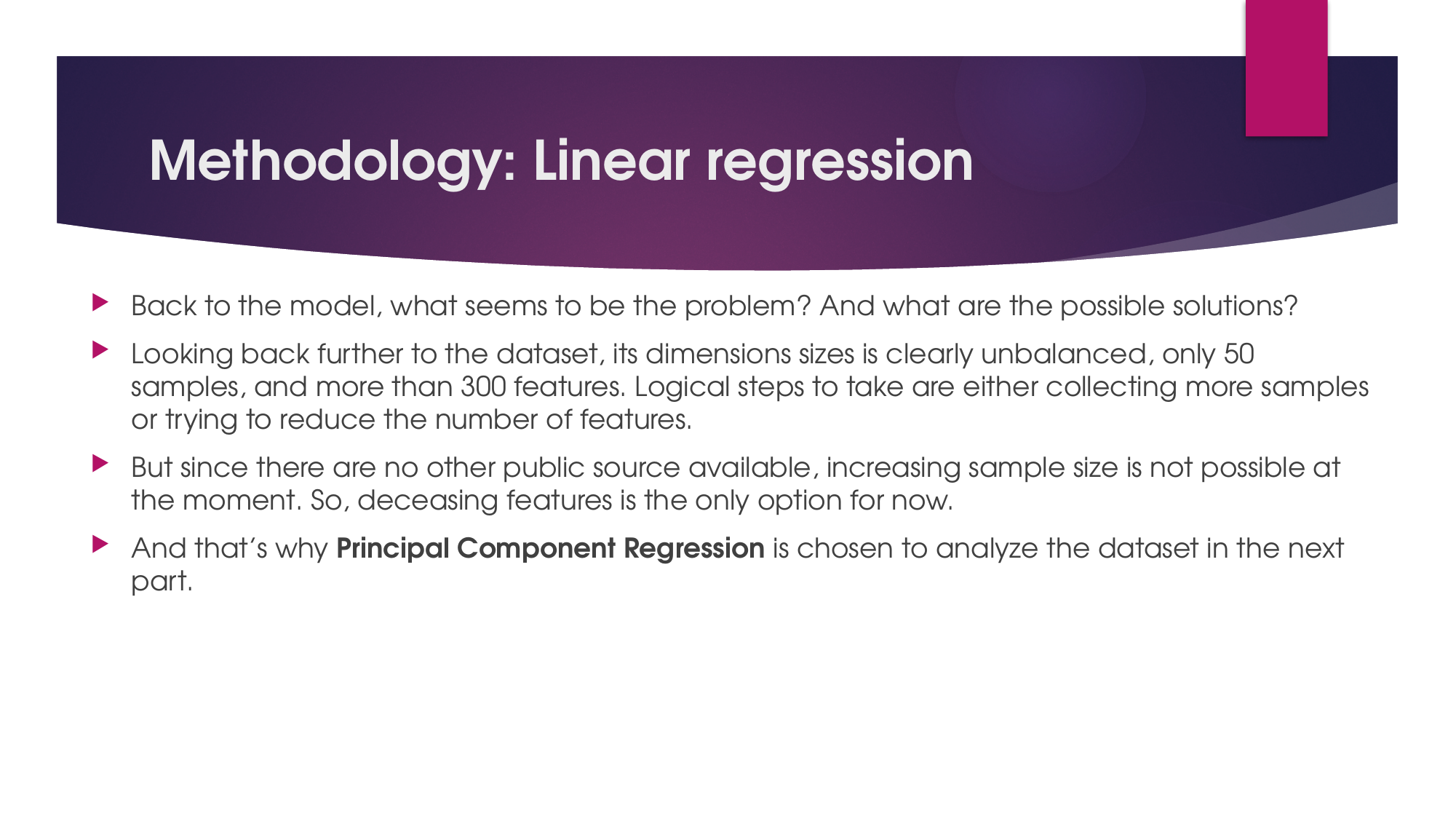

# Methodology: Linear regression
Back to the model, what seems to be the problem? And what are the possible solutions?
Looking back further to the dataset, its dimensions sizes is clearly unbalanced, only 50 samples, and more than 300 features. Logical steps to take are either collecting more samples or trying to reduce the number of features.
But since there are no other public source available, increasing sample size is not possible at the moment. So, deceasing features is the only option for now.
And that’s why Principal Component Regression is chosen to analyze the dataset in the next part.